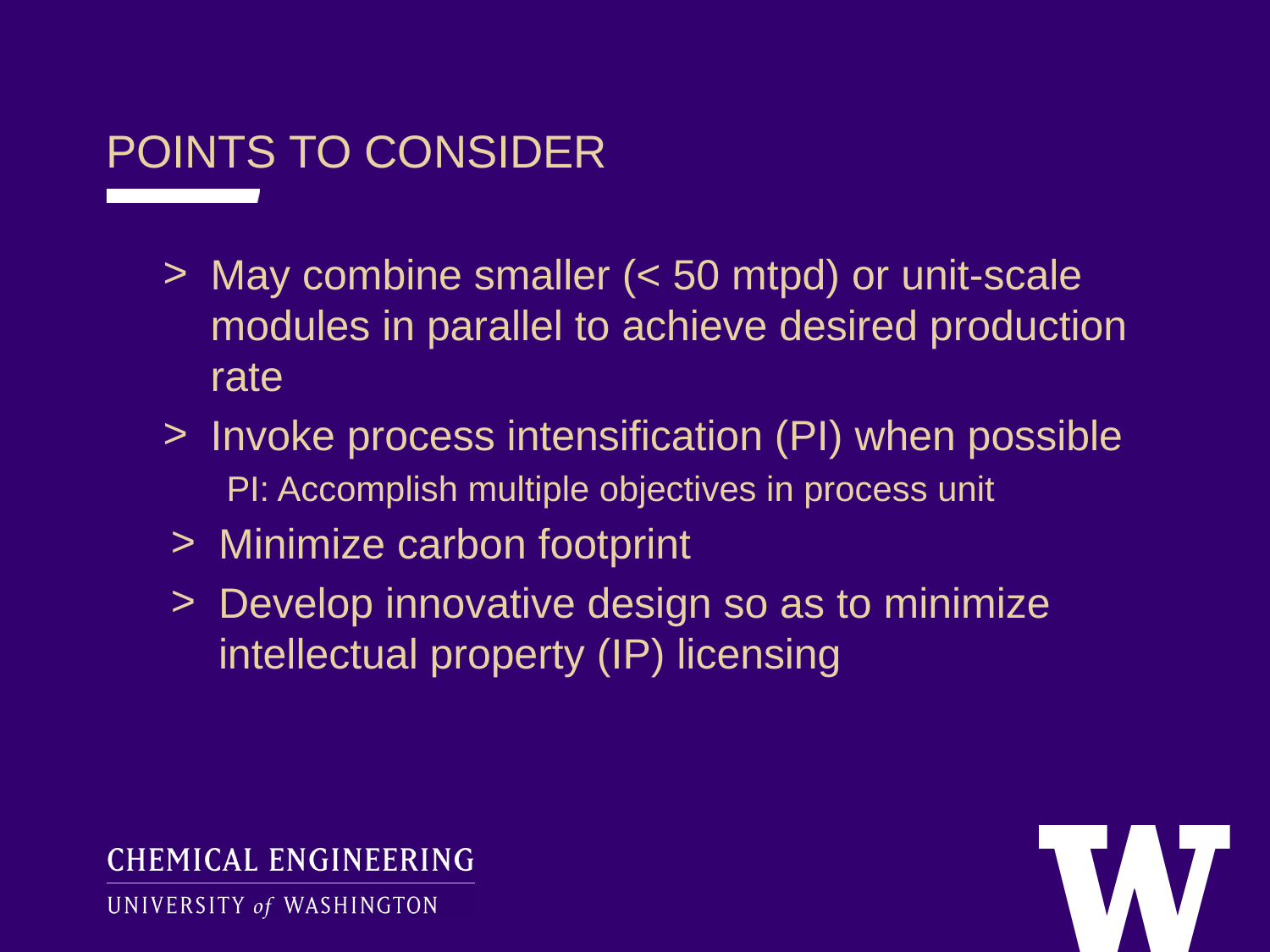

POINTS TO CONSIDER
May combine smaller (< 50 mtpd) or unit-scale modules in parallel to achieve desired production rate
Invoke process intensification (PI) when possible
PI: Accomplish multiple objectives in process unit
Minimize carbon footprint
Develop innovative design so as to minimize intellectual property (IP) licensing